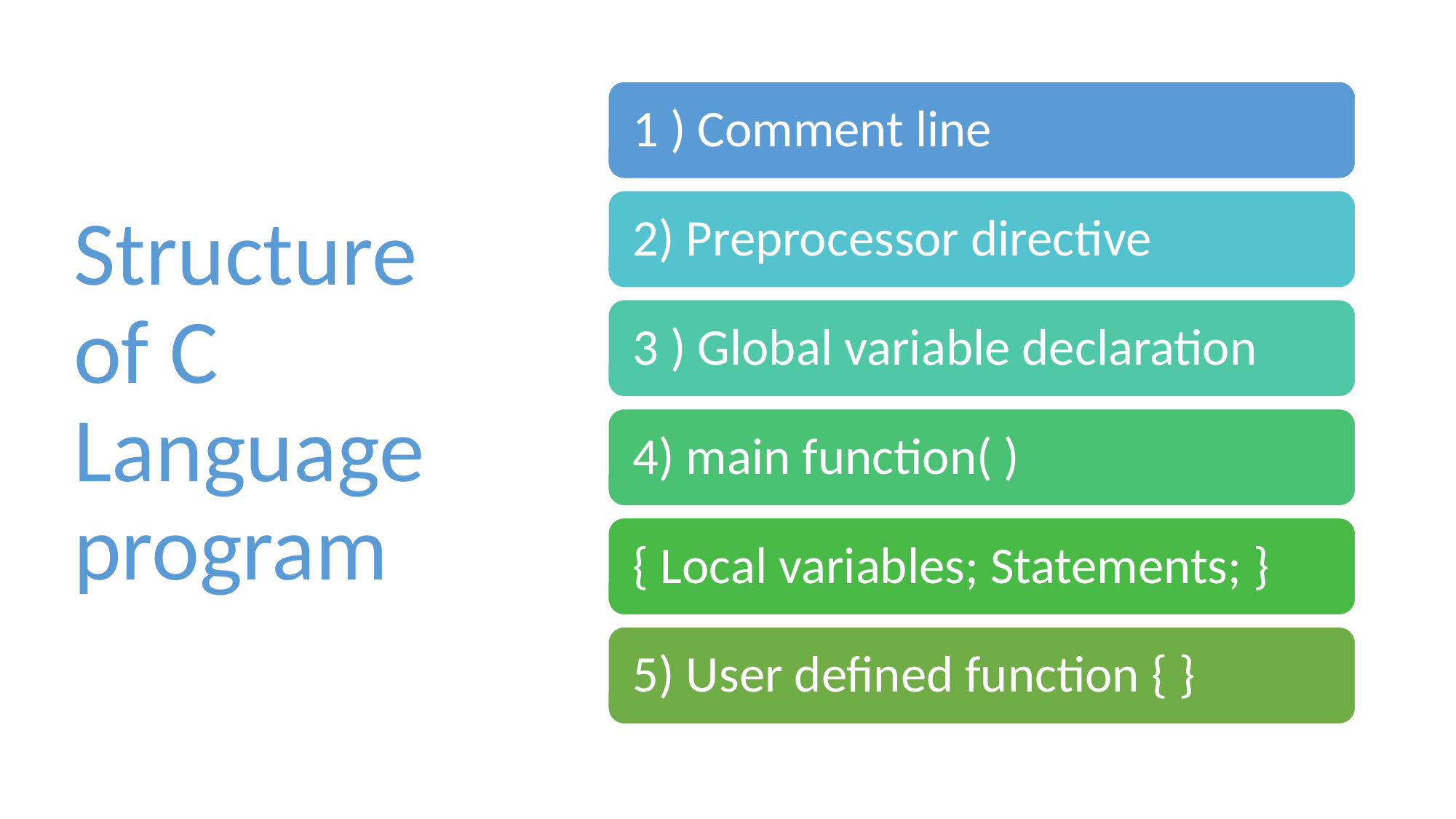

# Structure of C Language program
1 ) Comment line
2) Preprocessor directive
3 ) Global variable declaration
4) main function( )
{ Local variables; Statements; }
5) User defined function { }